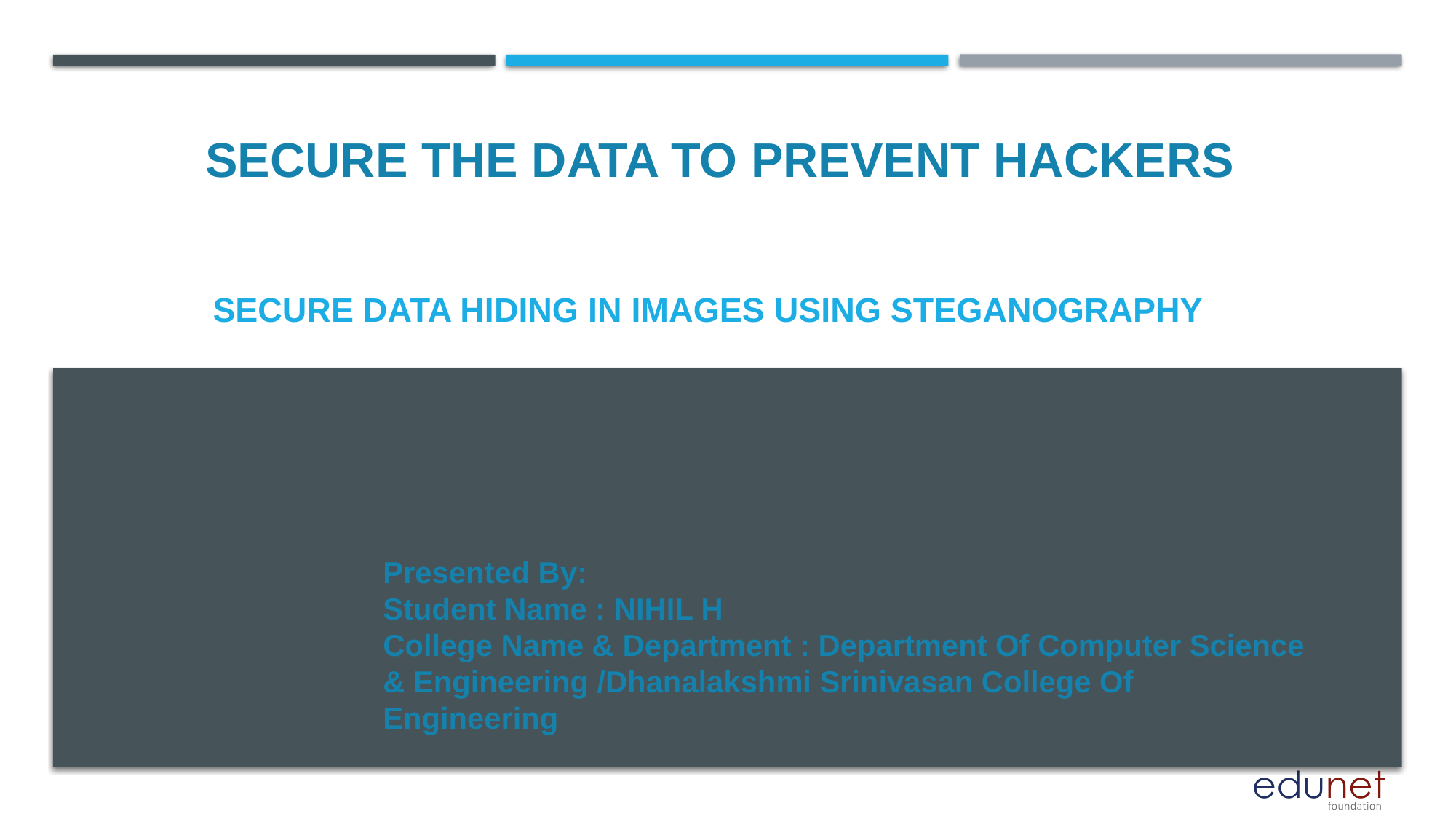

SECURE THE DATA TO PREVENT HACKERS
# SECURE DATA HIDING IN IMAGES USING STEGANOGRAPHY
Presented By:
Student Name : NIHIL H
College Name & Department : Department Of Computer Science & Engineering /Dhanalakshmi Srinivasan College Of Engineering